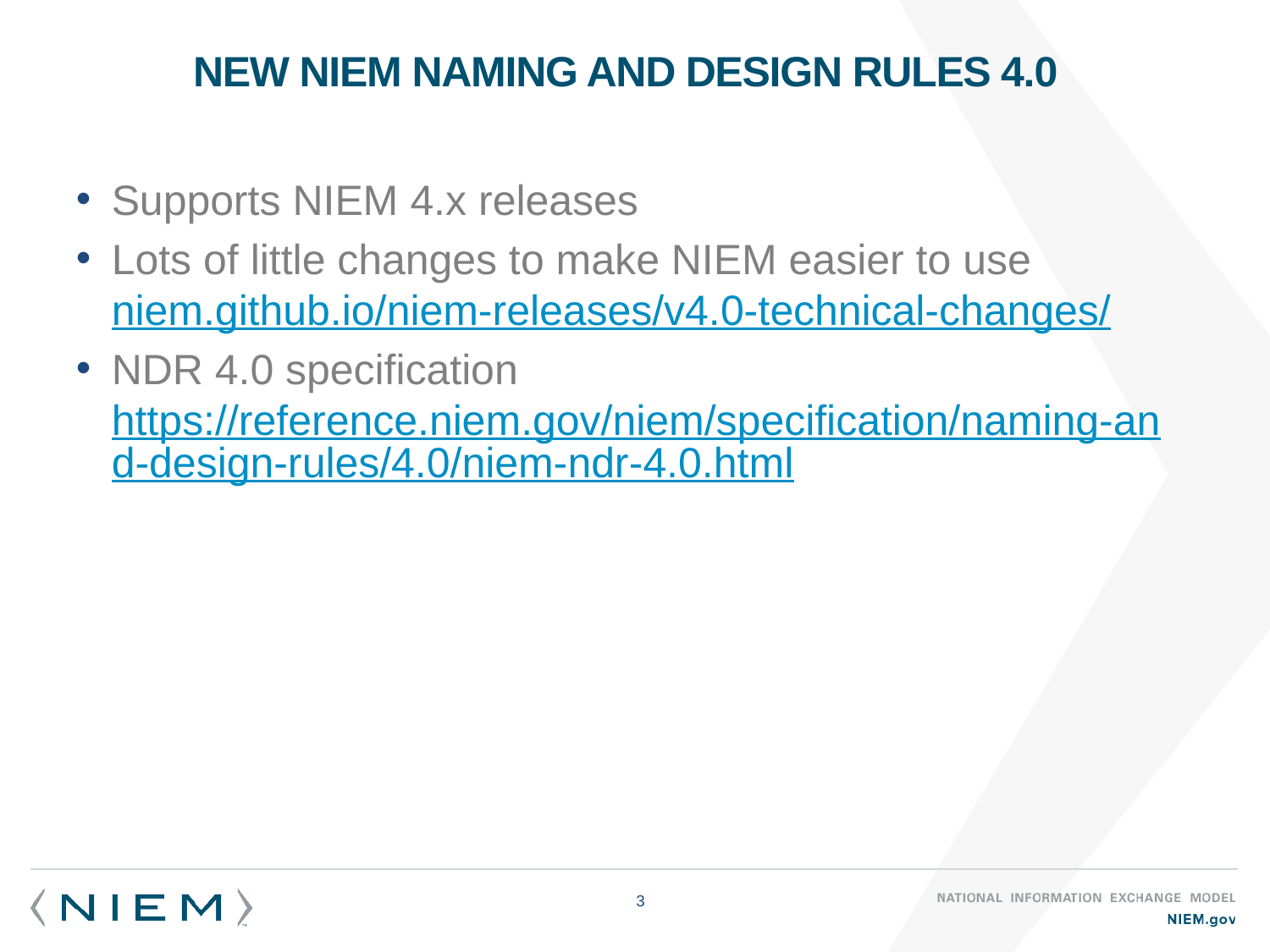

# New NIEM Naming and Design Rules 4.0
Supports NIEM 4.x releases
Lots of little changes to make NIEM easier to use
niem.github.io/niem-releases/v4.0-technical-changes/
NDR 4.0 specification
https://reference.niem.gov/niem/specification/naming-and-design-rules/4.0/niem-ndr-4.0.html

3